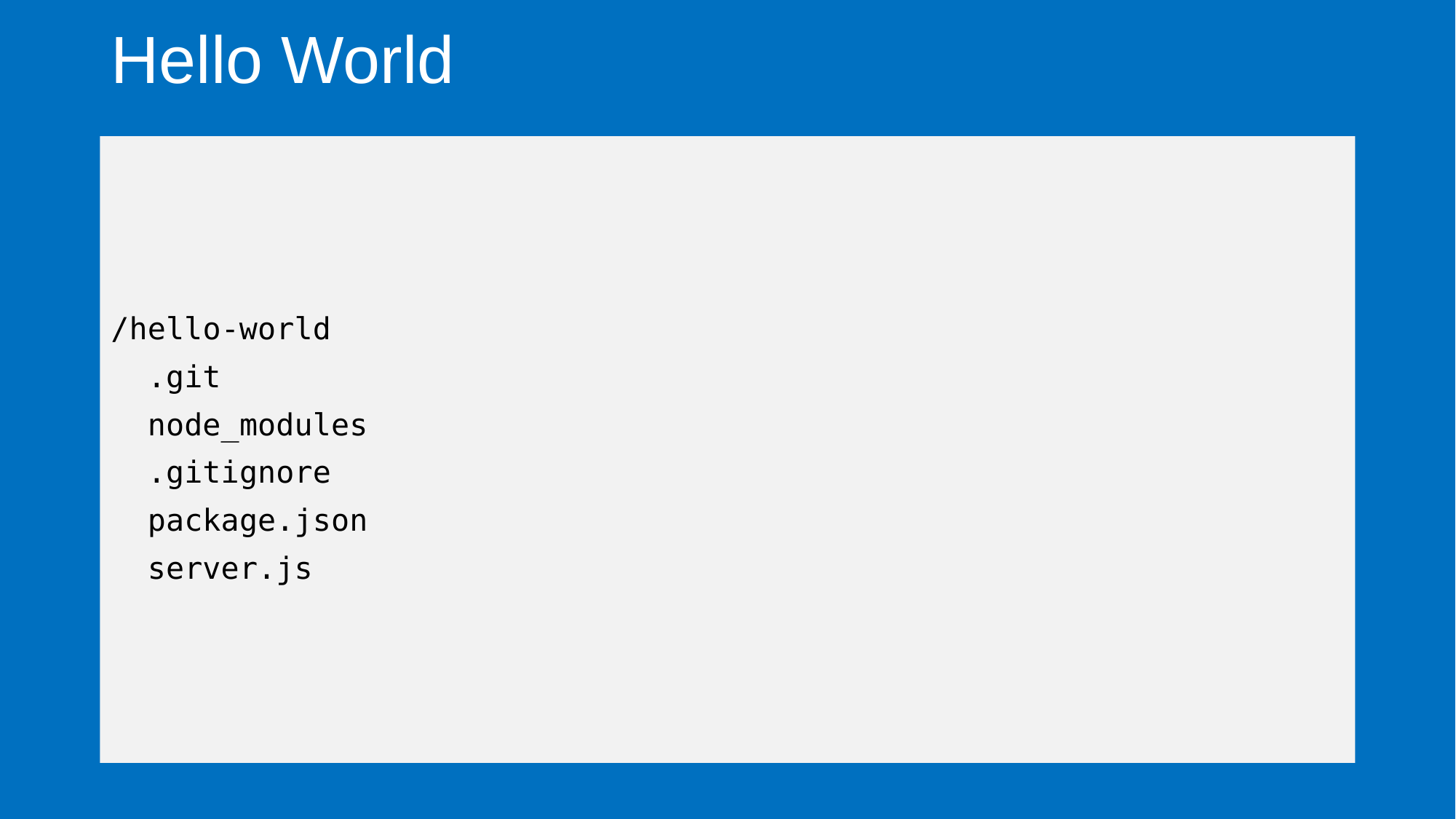

# Hello World
/hello-world
  .git
  node_modules
  .gitignore
  package.json
  server.js